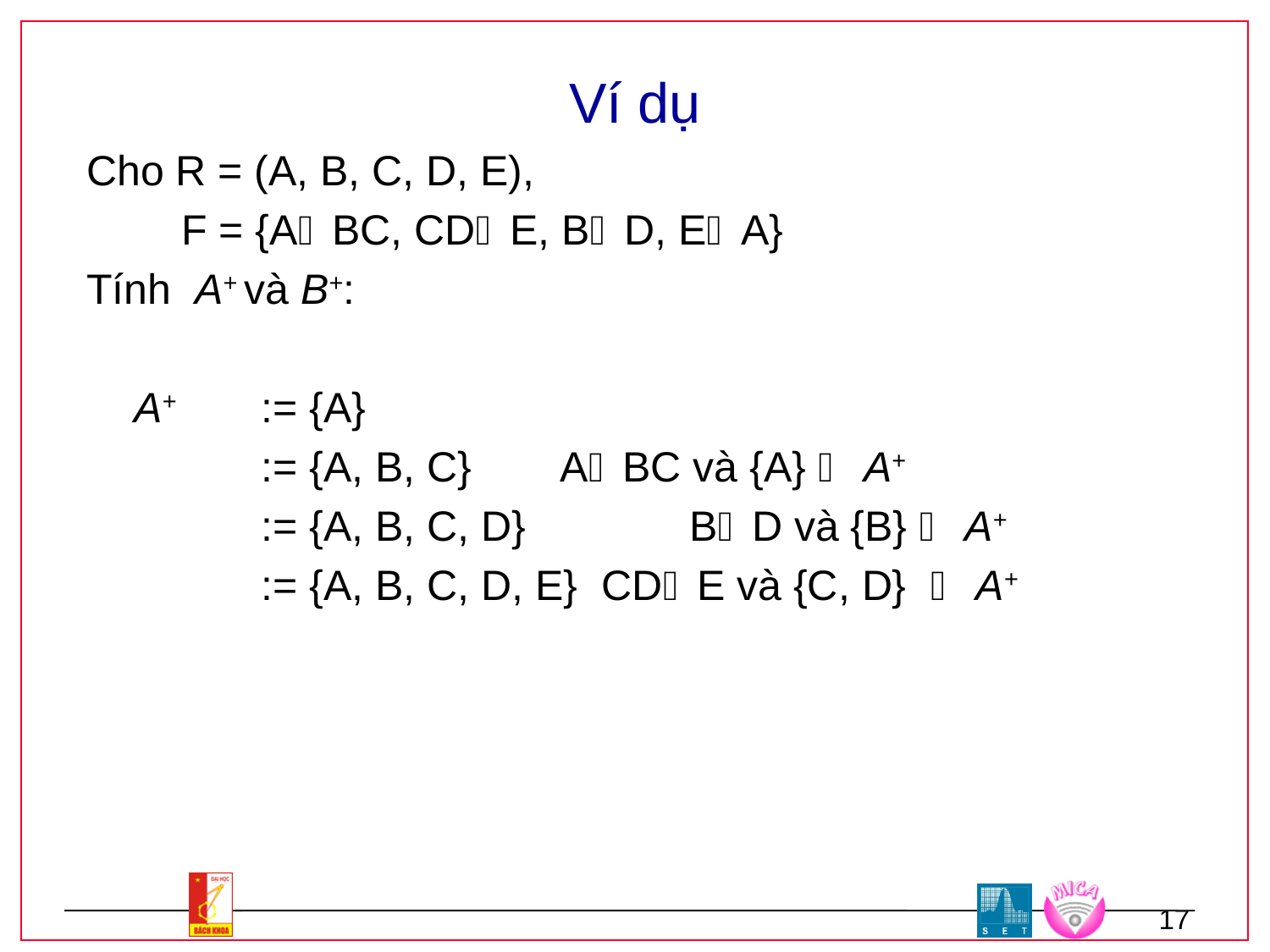

# Ví dụ
Cho R = (A, B, C, D, E),
        F = {A→BC, CD→E, B→D, E→A}
Tính  A+ và B+:

	A+	:= {A}
		:= {A, B, C}	    A→BC và {A} ⊂ A+
		:= {A, B, C, D}	    B→D và {B} ⊂ A+
		:= {A, B, C, D, E}  CD→E và {C, D}  ⊂ A+
17